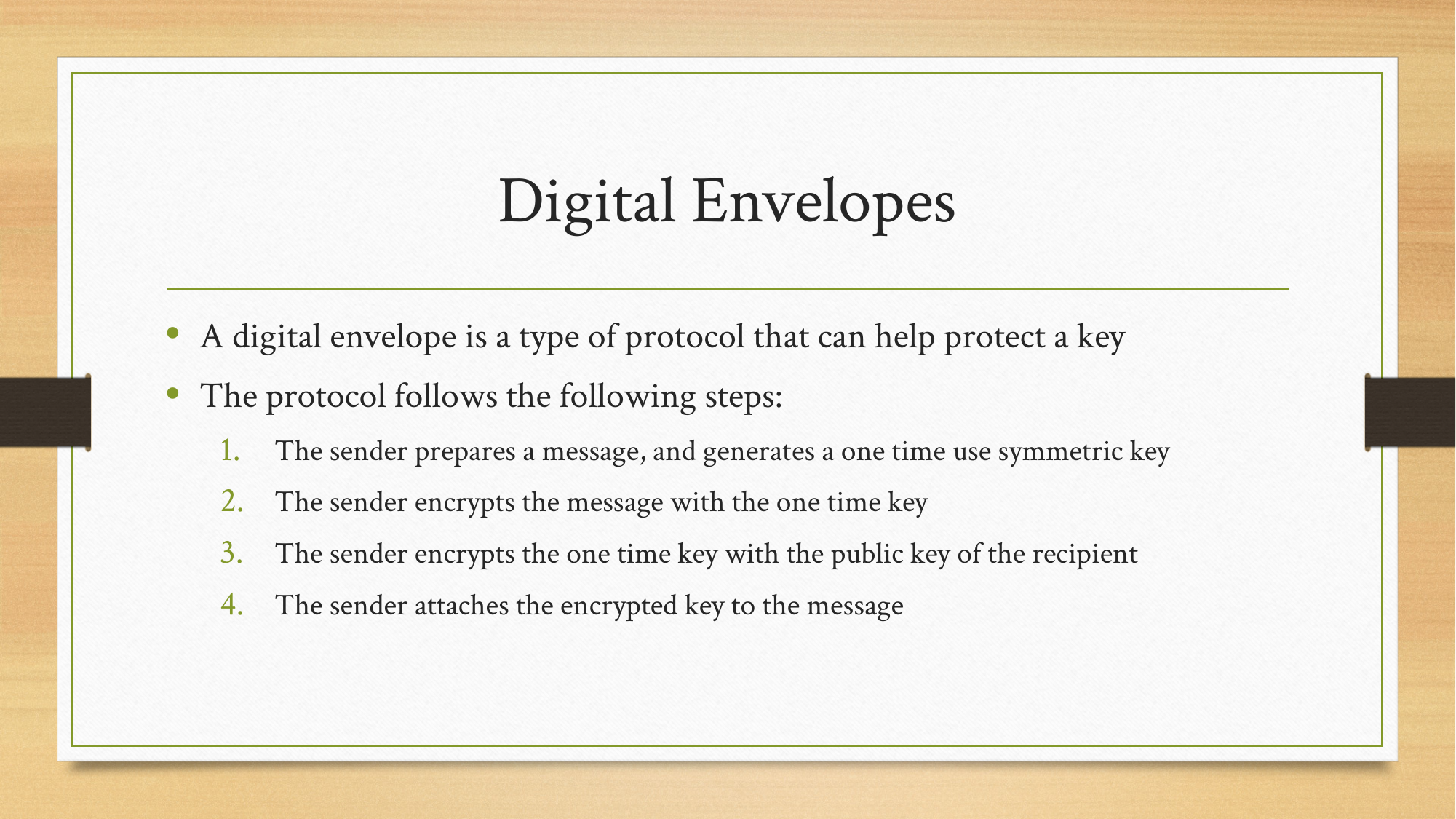

# Digital Envelopes
A digital envelope is a type of protocol that can help protect a key
The protocol follows the following steps:
The sender prepares a message, and generates a one time use symmetric key
The sender encrypts the message with the one time key
The sender encrypts the one time key with the public key of the recipient
The sender attaches the encrypted key to the message